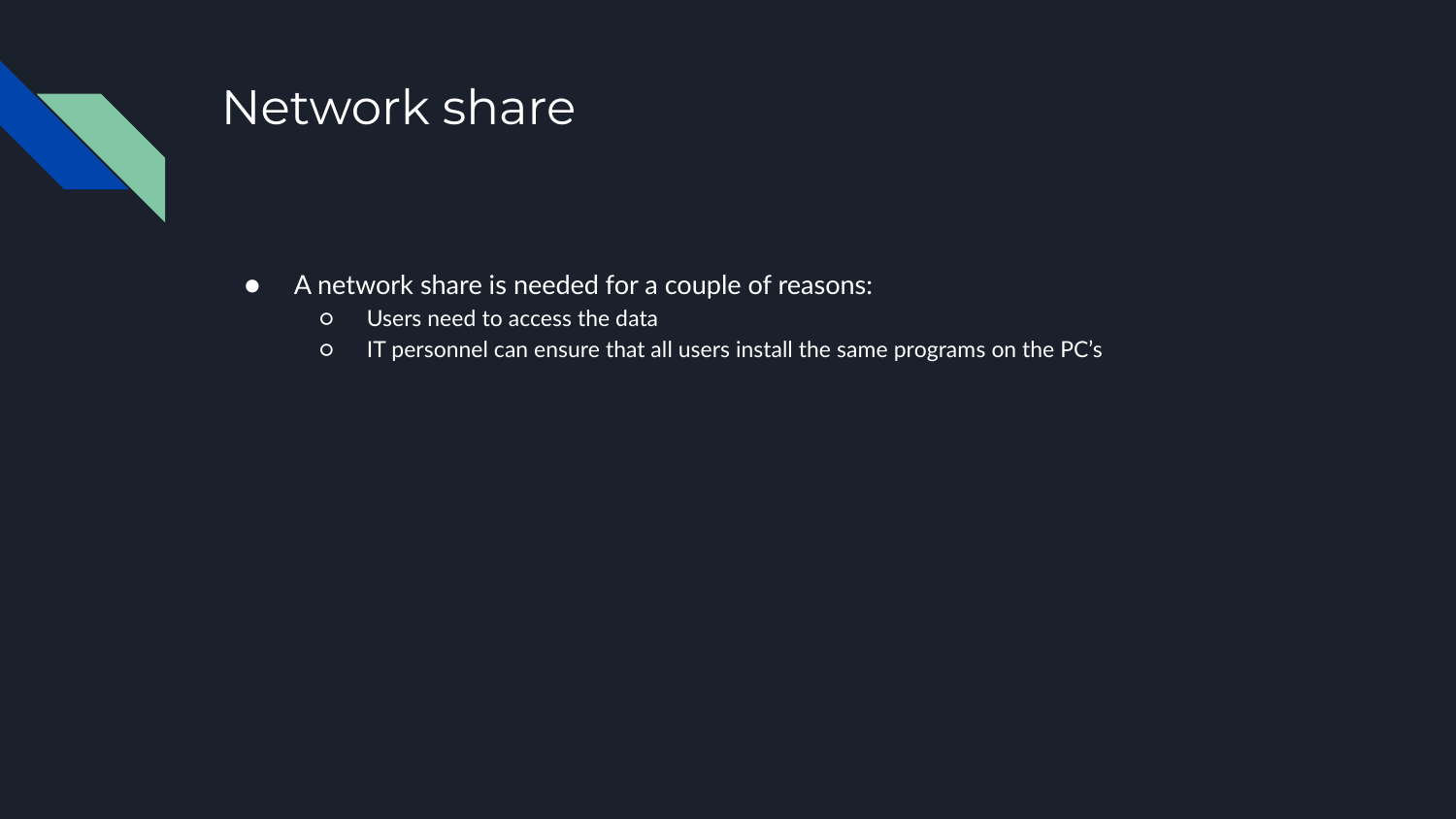

# Network share
A network share is needed for a couple of reasons:
Users need to access the data
IT personnel can ensure that all users install the same programs on the PC’s